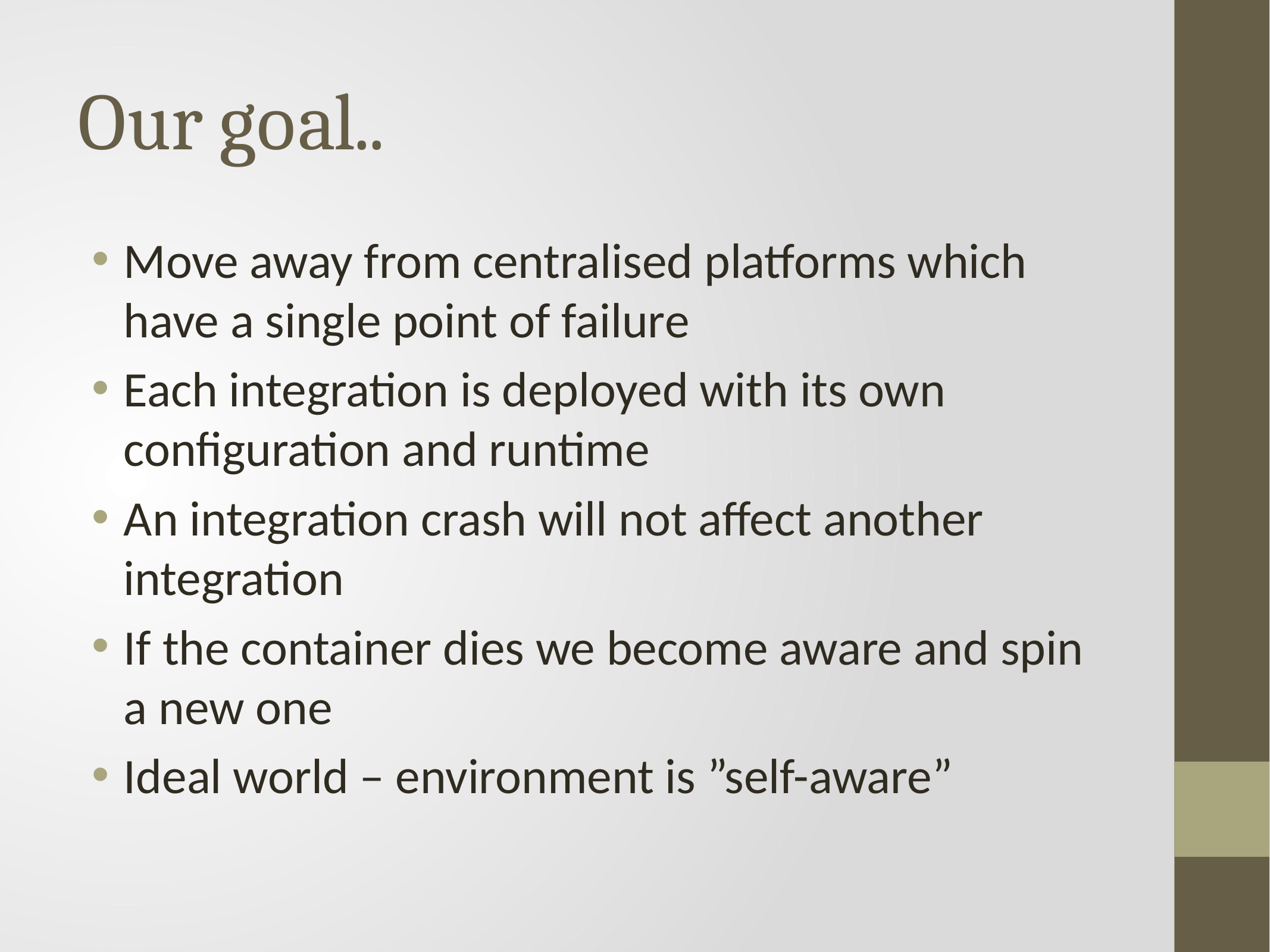

# Our goal..
Move away from centralised platforms which have a single point of failure
Each integration is deployed with its own configuration and runtime
An integration crash will not affect another integration
If the container dies we become aware and spin a new one
Ideal world – environment is ”self-aware”